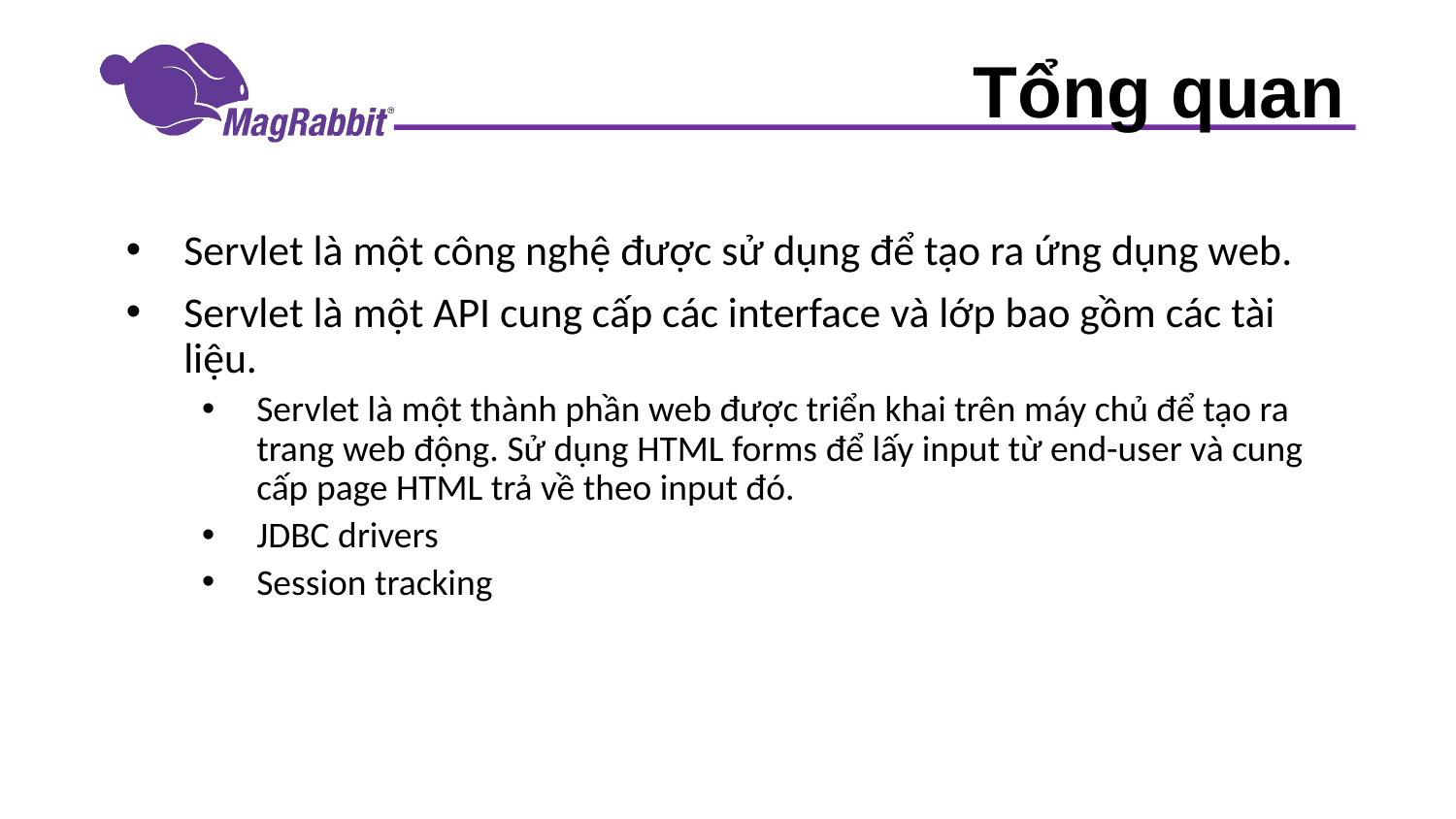

# Tổng quan
Servlet là một công nghệ được sử dụng để tạo ra ứng dụng web.
Servlet là một API cung cấp các interface và lớp bao gồm các tài liệu.
Servlet là một thành phần web được triển khai trên máy chủ để tạo ra trang web động. Sử dụng HTML forms để lấy input từ end-user và cung cấp page HTML trả về theo input đó.
JDBC drivers
Session tracking